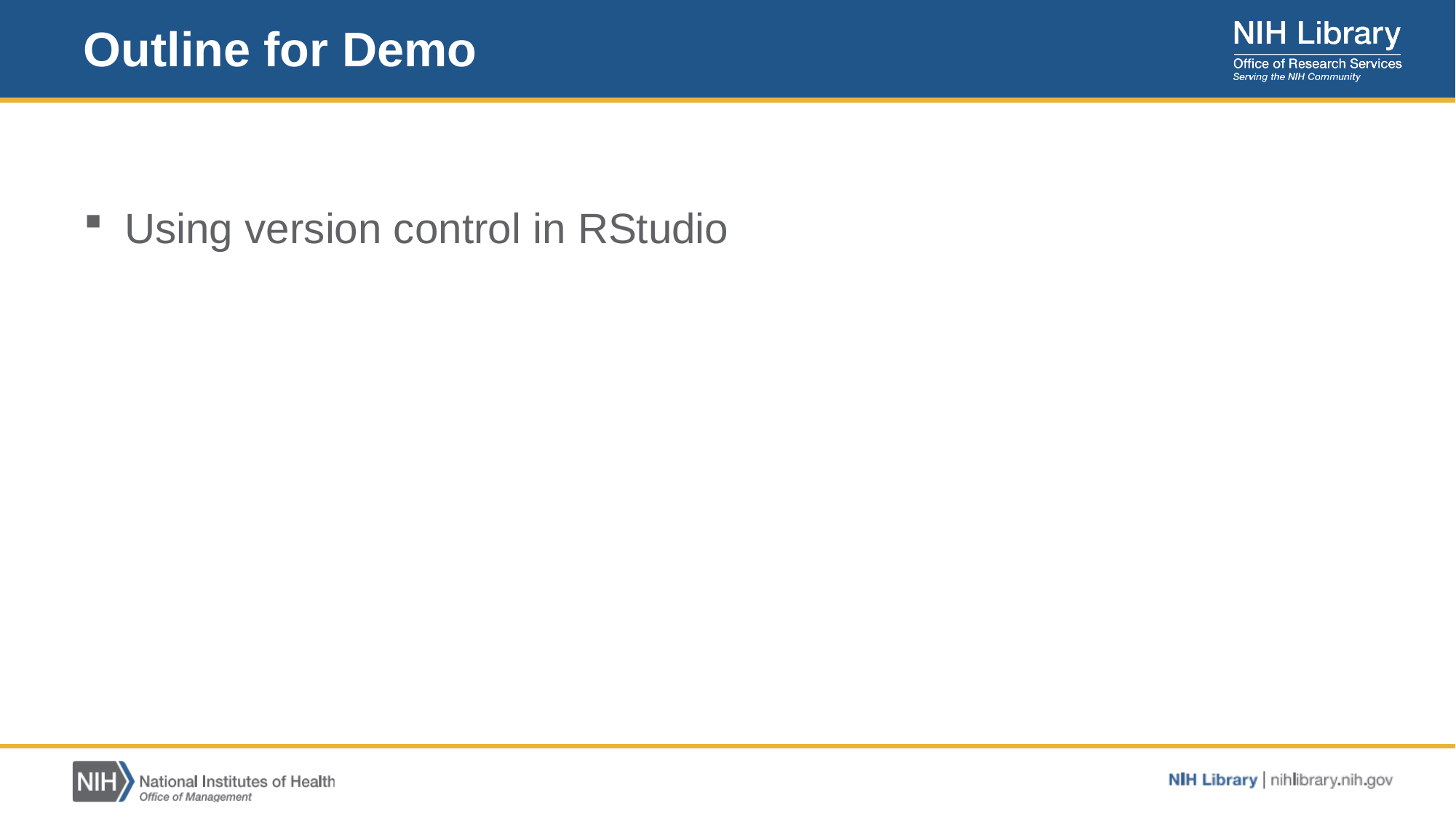

# Outline for Demo

Using version control in RStudio